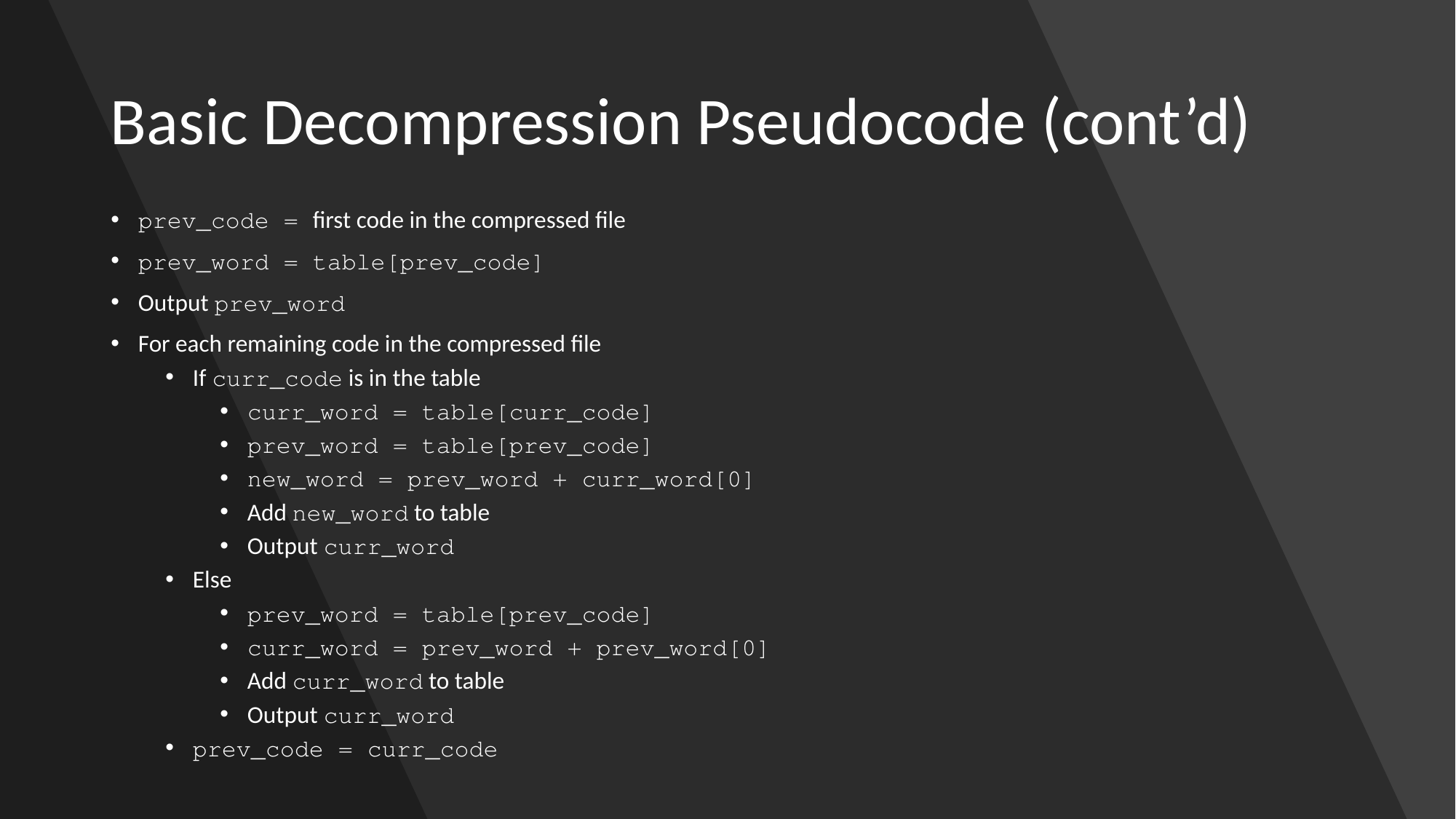

# Basic Decompression Pseudocode (cont’d)
prev_code = first code in the compressed file
prev_word = table[prev_code]
Output prev_word
For each remaining code in the compressed file
If curr_code is in the table
curr_word = table[curr_code]
prev_word = table[prev_code]
new_word = prev_word + curr_word[0]
Add new_word to table
Output curr_word
Else
prev_word = table[prev_code]
curr_word = prev_word + prev_word[0]
Add curr_word to table
Output curr_word
prev_code = curr_code